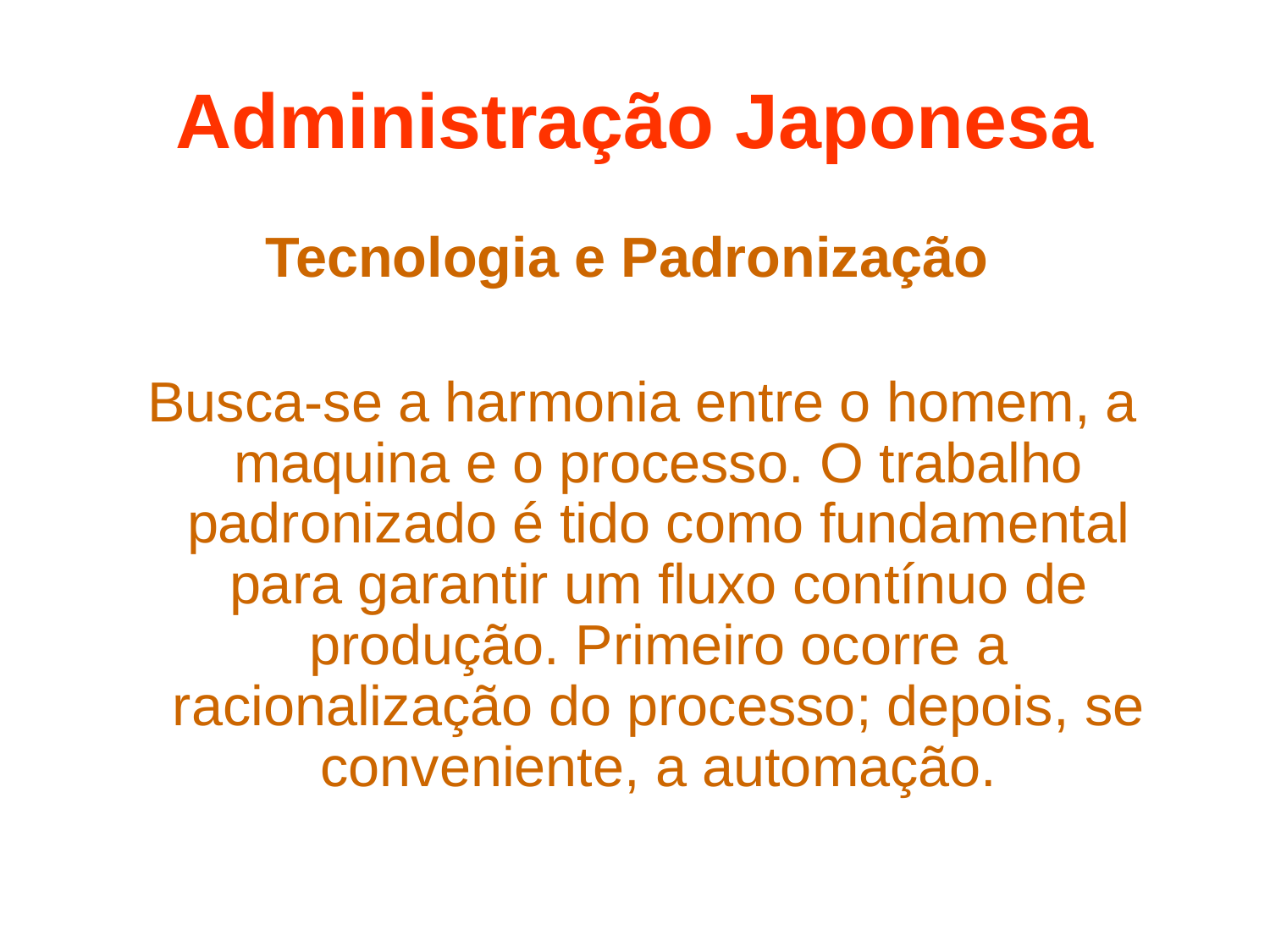

# Administração Japonesa
Tecnologia e Padronização

 Busca-se a harmonia entre o homem, a maquina e o processo. O trabalho padronizado é tido como fundamental para garantir um fluxo contínuo de produção. Primeiro ocorre a racionalização do processo; depois, se conveniente, a automação.